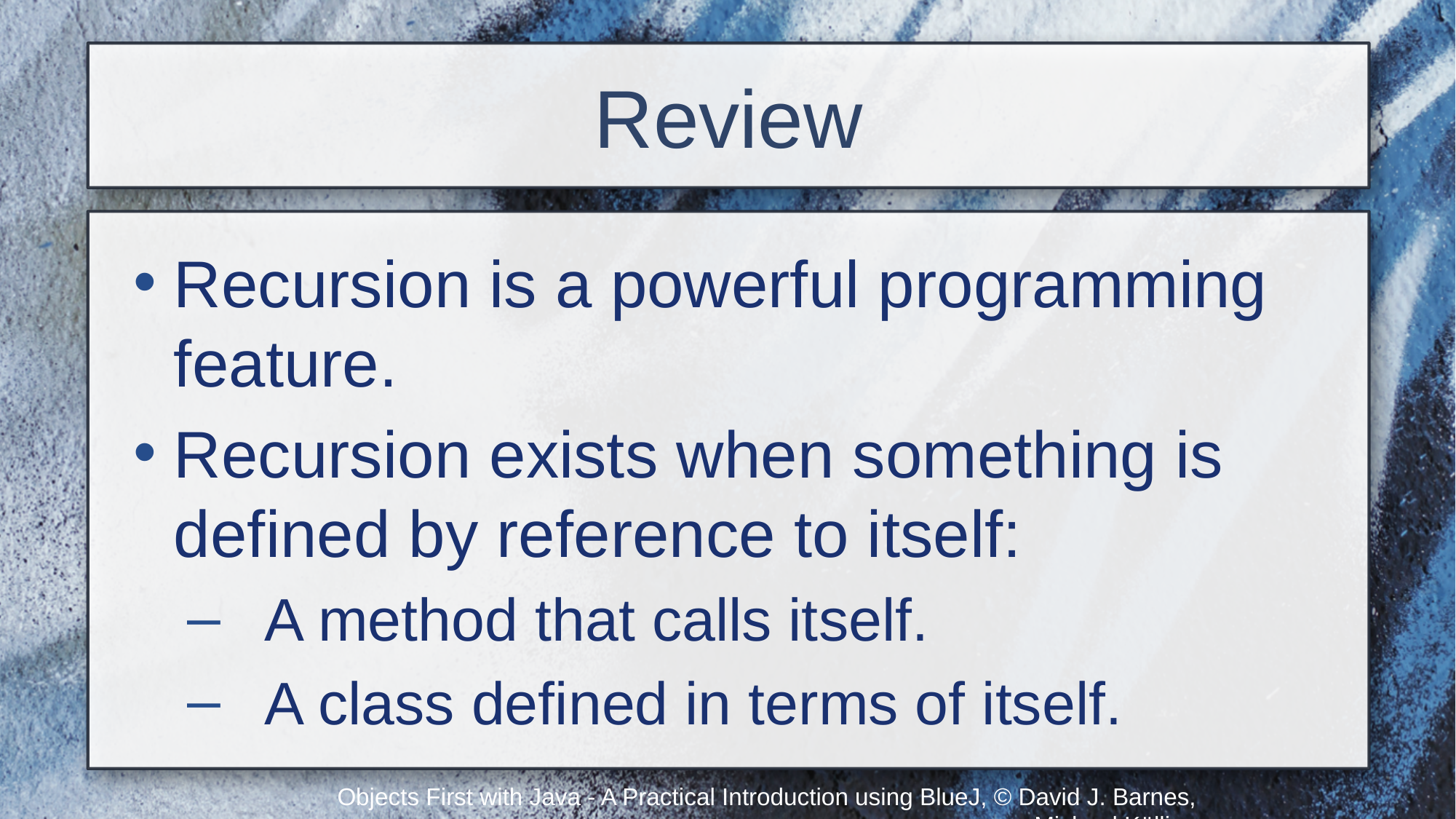

# Review

Recursion is a powerful programming feature.
Recursion exists when something is defined by reference to itself:
A method that calls itself.
A class defined in terms of itself.